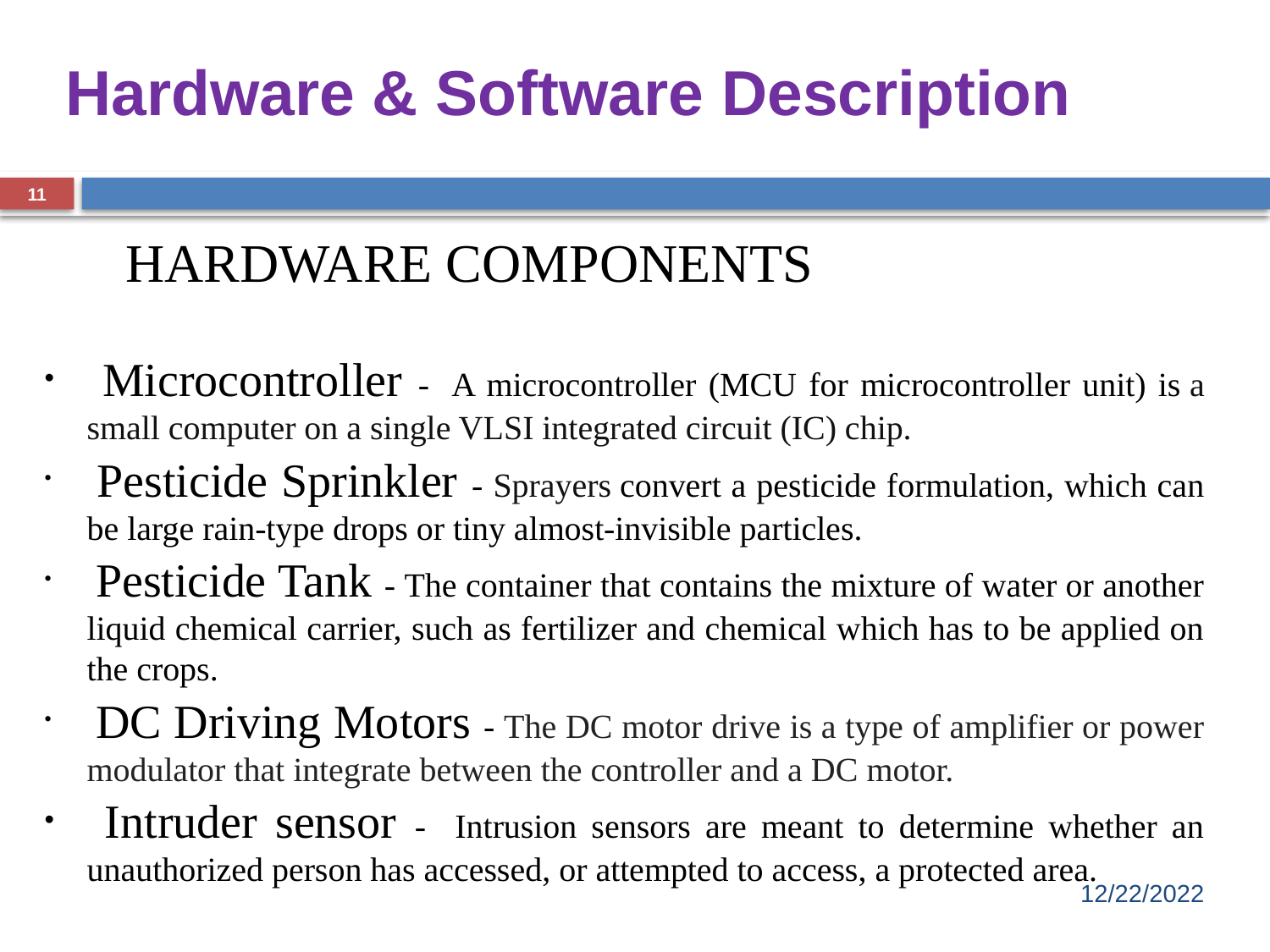

# Hardware & Software Description
11
      HARDWARE COMPONENTS

 Microcontroller -  A microcontroller (MCU for microcontroller unit) is a small computer on a single VLSI integrated circuit (IC) chip.
 Pesticide Sprinkler - Sprayers convert a pesticide formulation, which can be large rain-type drops or tiny almost-invisible particles.
 Pesticide Tank - The container that contains the mixture of water or another liquid chemical carrier, such as fertilizer and chemical which has to be applied on the crops.
 DC Driving Motors - The DC motor drive is a type of amplifier or power modulator that integrate between the controller and a DC motor.
 Intruder sensor -  Intrusion sensors are meant to determine whether an unauthorized person has accessed, or attempted to access, a protected area.

12/22/2022